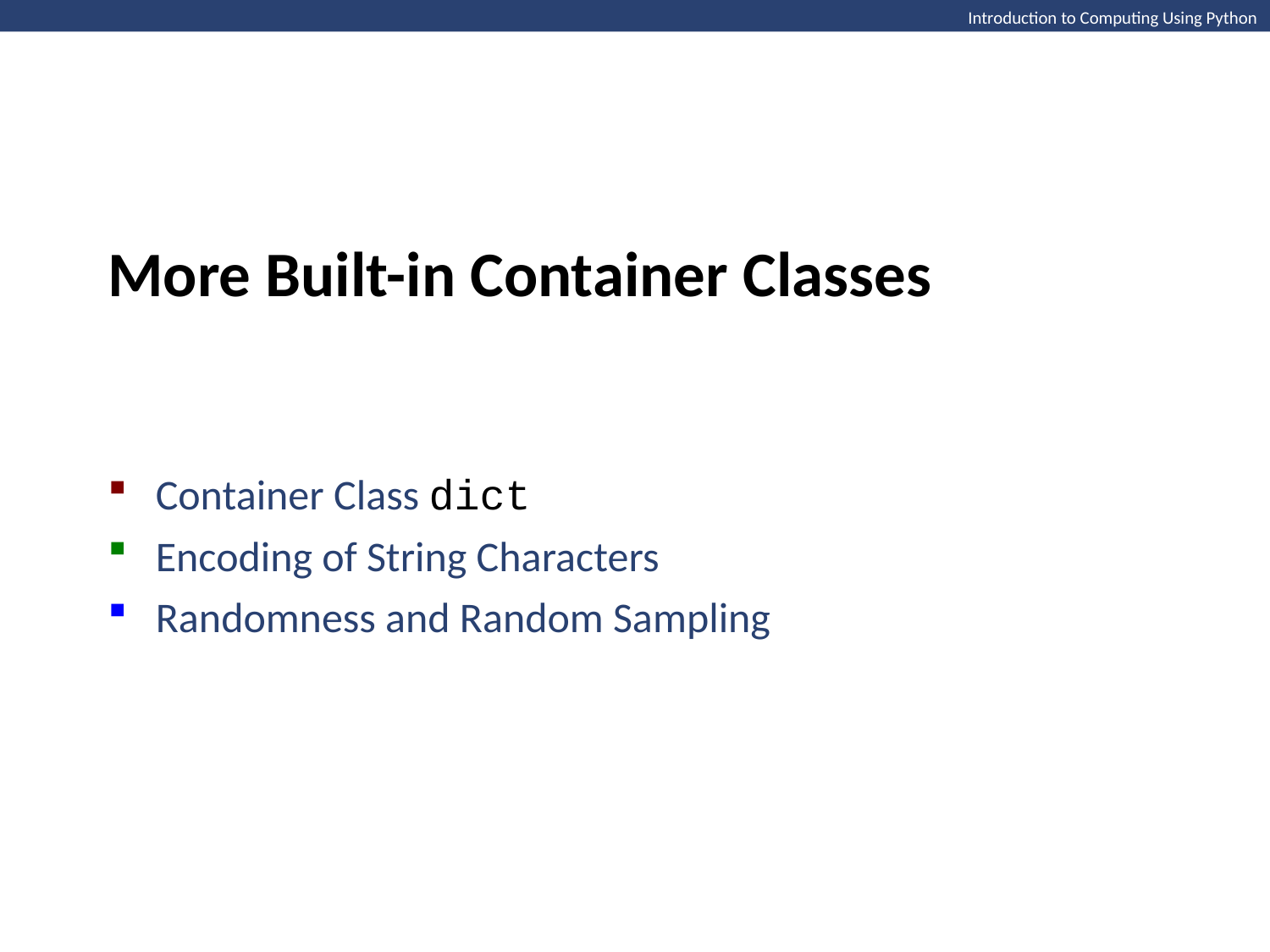

Introduction to Computing Using Python
More Built-in Container Classes
Container Class dict
Encoding of String Characters
Randomness and Random Sampling